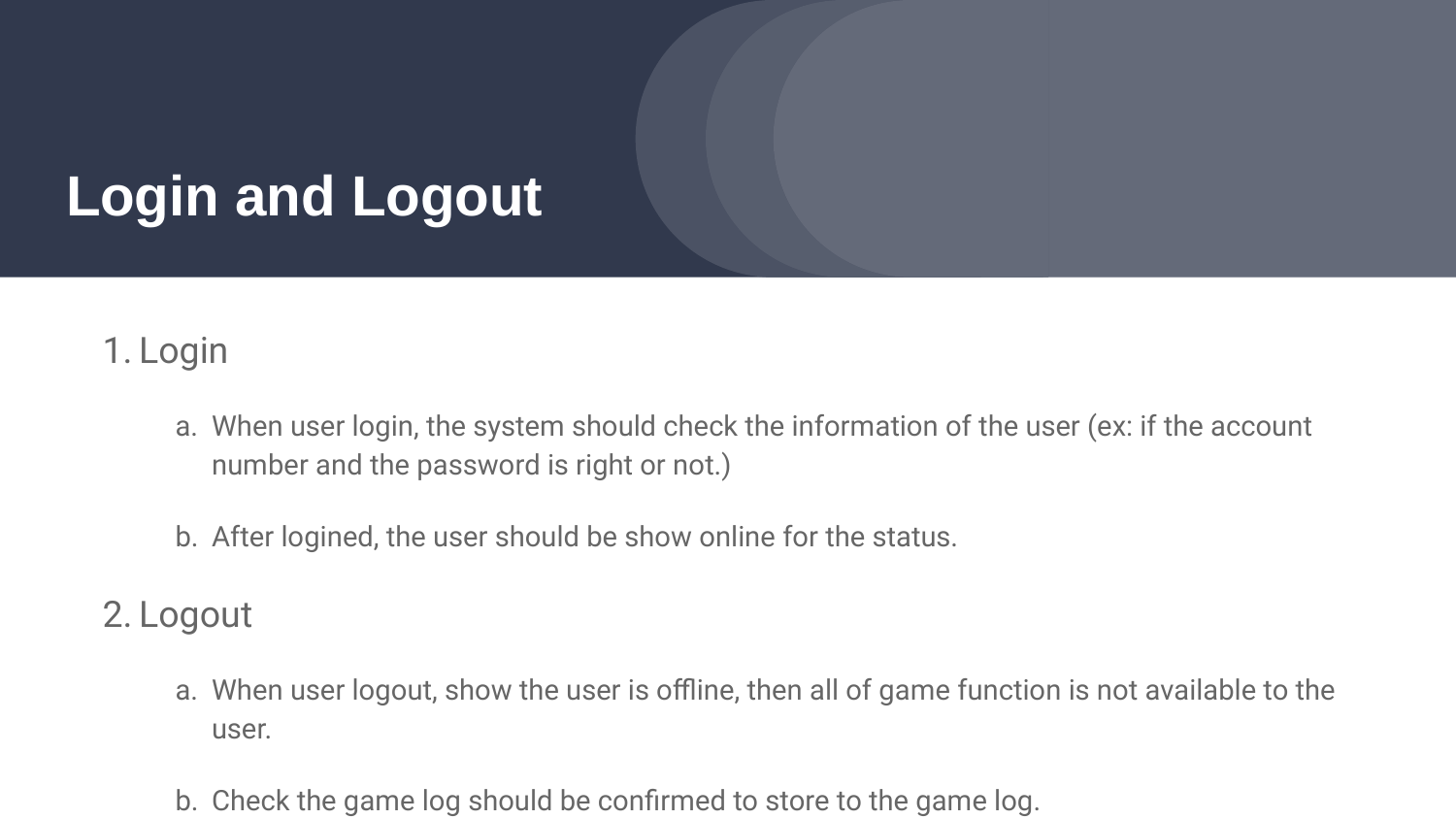

# Login and Logout
Login
When user login, the system should check the information of the user (ex: if the account number and the password is right or not.)
After logined, the user should be show online for the status.
Logout
When user logout, show the user is offline, then all of game function is not available to the user.
Check the game log should be confirmed to store to the game log.